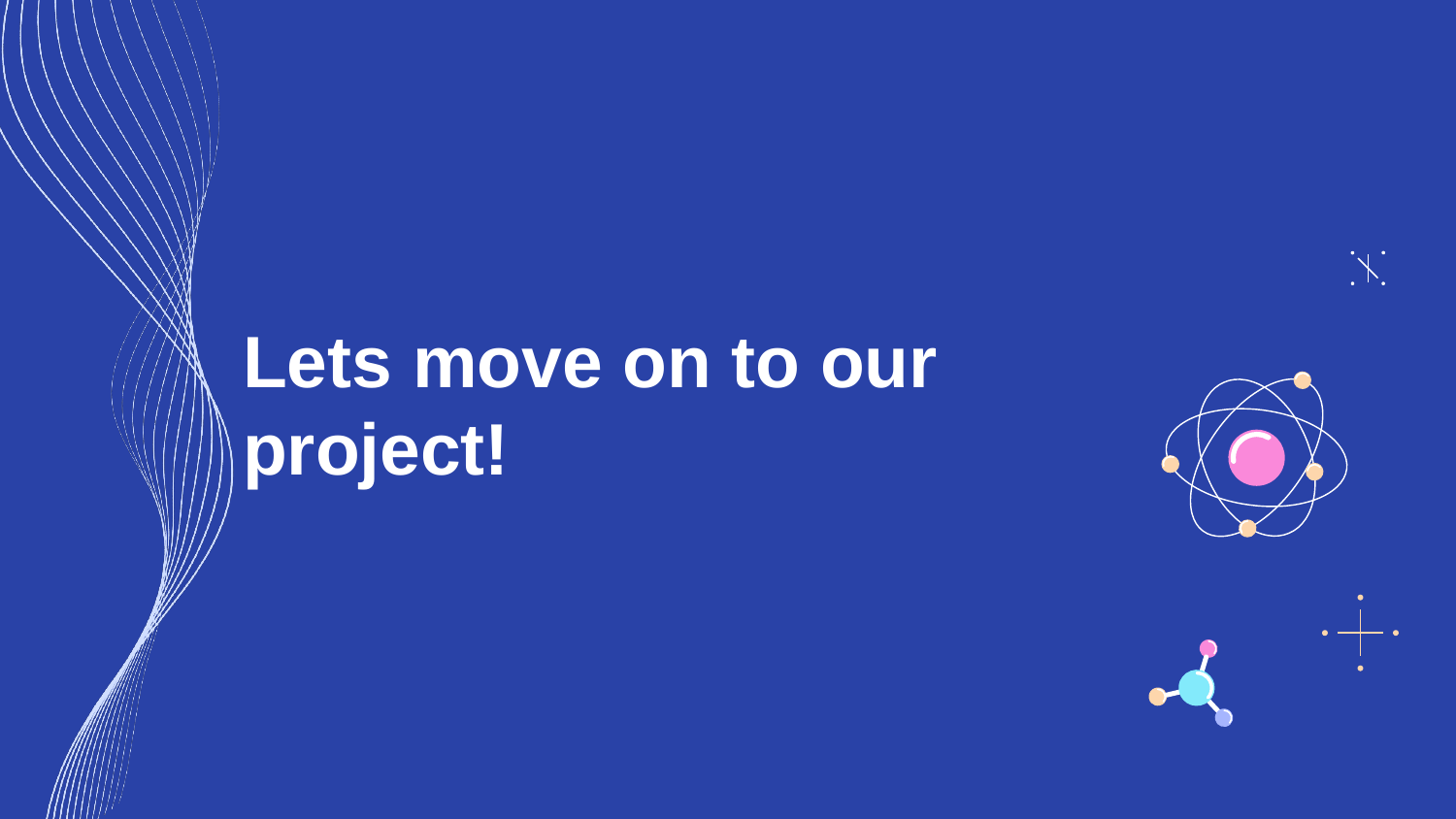

# Lets move on to our project!